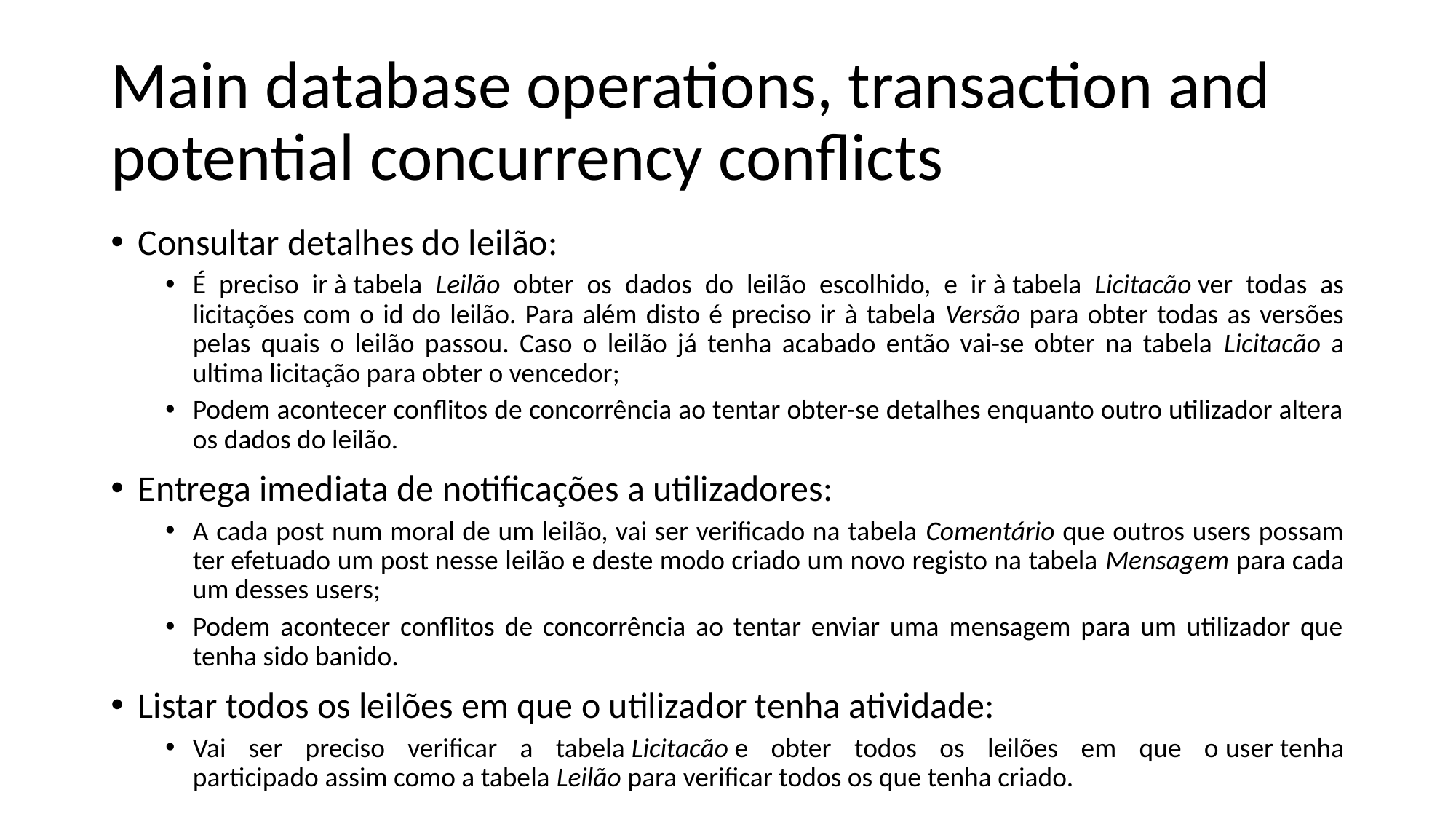

# Main database operations, transaction and potential concurrency conflicts
Consultar detalhes do leilão:
É preciso ir à tabela Leilão obter os dados do leilão escolhido, e ir à tabela Licitacão ver todas as licitações com o id do leilão. Para além disto é preciso ir à tabela Versão para obter todas as versões pelas quais o leilão passou. Caso o leilão já tenha acabado então vai-se obter na tabela Licitacão a ultima licitação para obter o vencedor;
Podem acontecer conflitos de concorrência ao tentar obter-se detalhes enquanto outro utilizador altera os dados do leilão.
Entrega imediata de notificações a utilizadores:
A cada post num moral de um leilão, vai ser verificado na tabela Comentário que outros users possam ter efetuado um post nesse leilão e deste modo criado um novo registo na tabela Mensagem para cada um desses users;
Podem acontecer conflitos de concorrência ao tentar enviar uma mensagem para um utilizador que tenha sido banido.
Listar todos os leilões em que o utilizador tenha atividade:
Vai ser preciso verificar a tabela Licitacão e obter todos os leilões em que o user tenha participado assim como a tabela Leilão para verificar todos os que tenha criado.